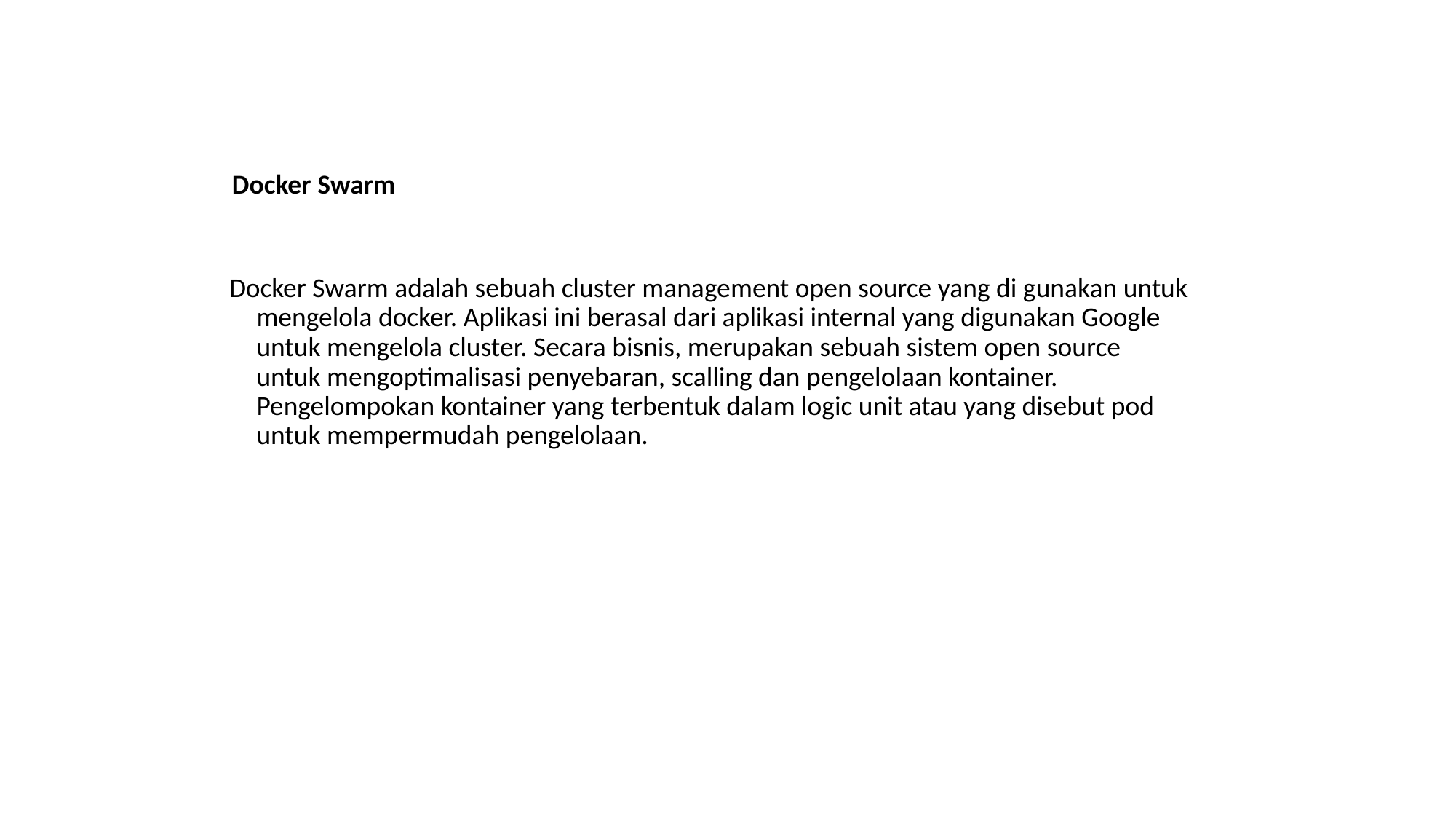

Docker Swarm

Docker Swarm adalah sebuah cluster management open source yang di gunakan untuk mengelola docker. Aplikasi ini berasal dari aplikasi internal yang digunakan Google untuk mengelola cluster. Secara bisnis, merupakan sebuah sistem open source untuk mengoptimalisasi penyebaran, scalling dan pengelolaan kontainer. Pengelompokan kontainer yang terbentuk dalam logic unit atau yang disebut pod untuk mempermudah pengelolaan.